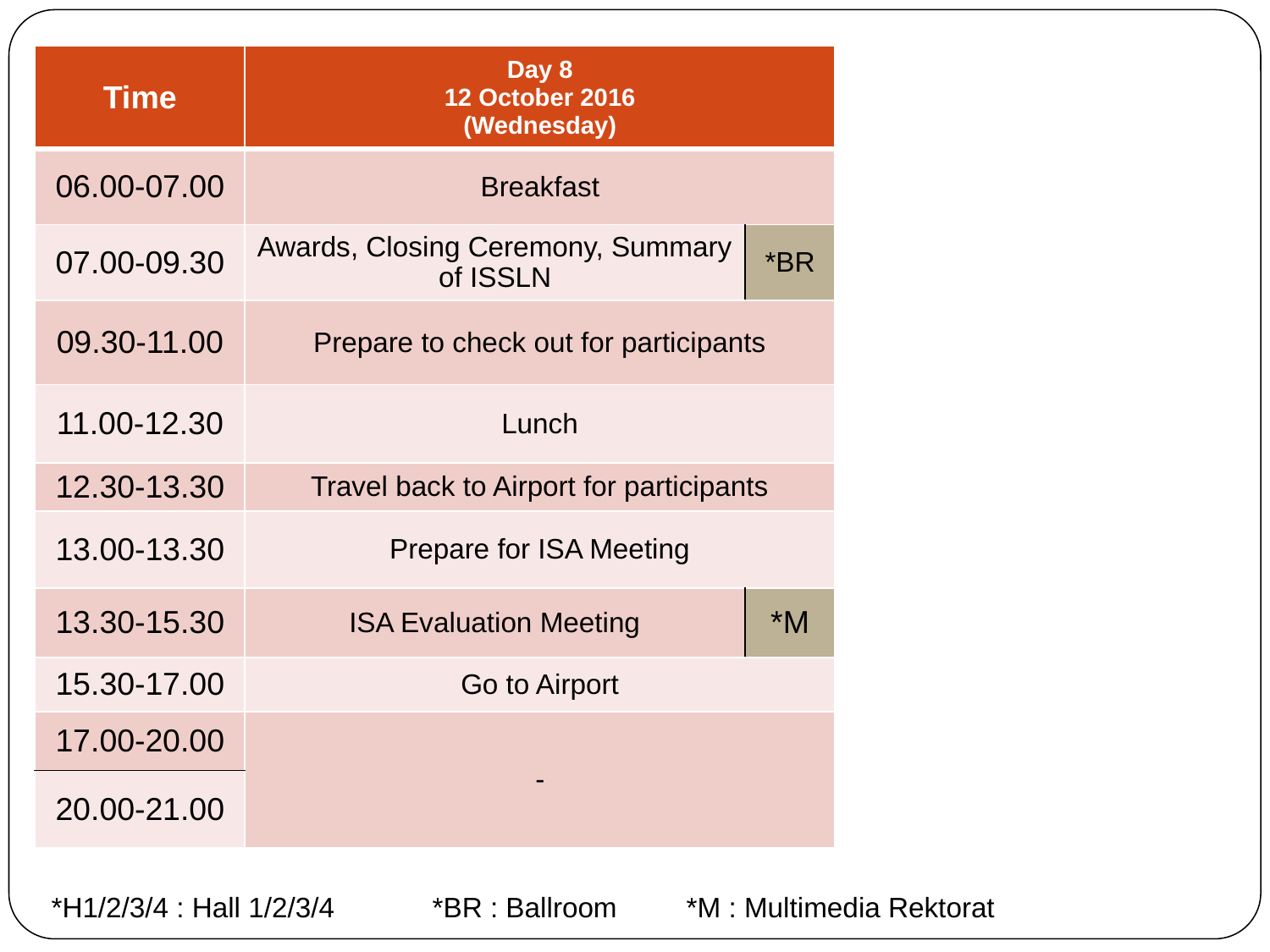

| Time | Day 8 12 October 2016 (Wednesday) |  |
| --- | --- | --- |
| 06.00-07.00 | Breakfast |  |
| 07.00-09.30 | Awards, Closing Ceremony, Summary of ISSLN | \*BR |
| 09.30-11.00 | Prepare to check out for participants |  |
| 11.00-12.30 | Lunch |  |
| 12.30-13.30 | Travel back to Airport for participants |  |
| 13.00-13.30 | Prepare for ISA Meeting |  |
| 13.30-15.30 | ISA Evaluation Meeting | \*M |
| 15.30-17.00 | Go to Airport |  |
| 17.00-20.00 | - |  |
| 20.00-21.00 |  |  |
*H1/2/3/4 : Hall 1/2/3/4	*BR : Ballroom	*M : Multimedia Rektorat